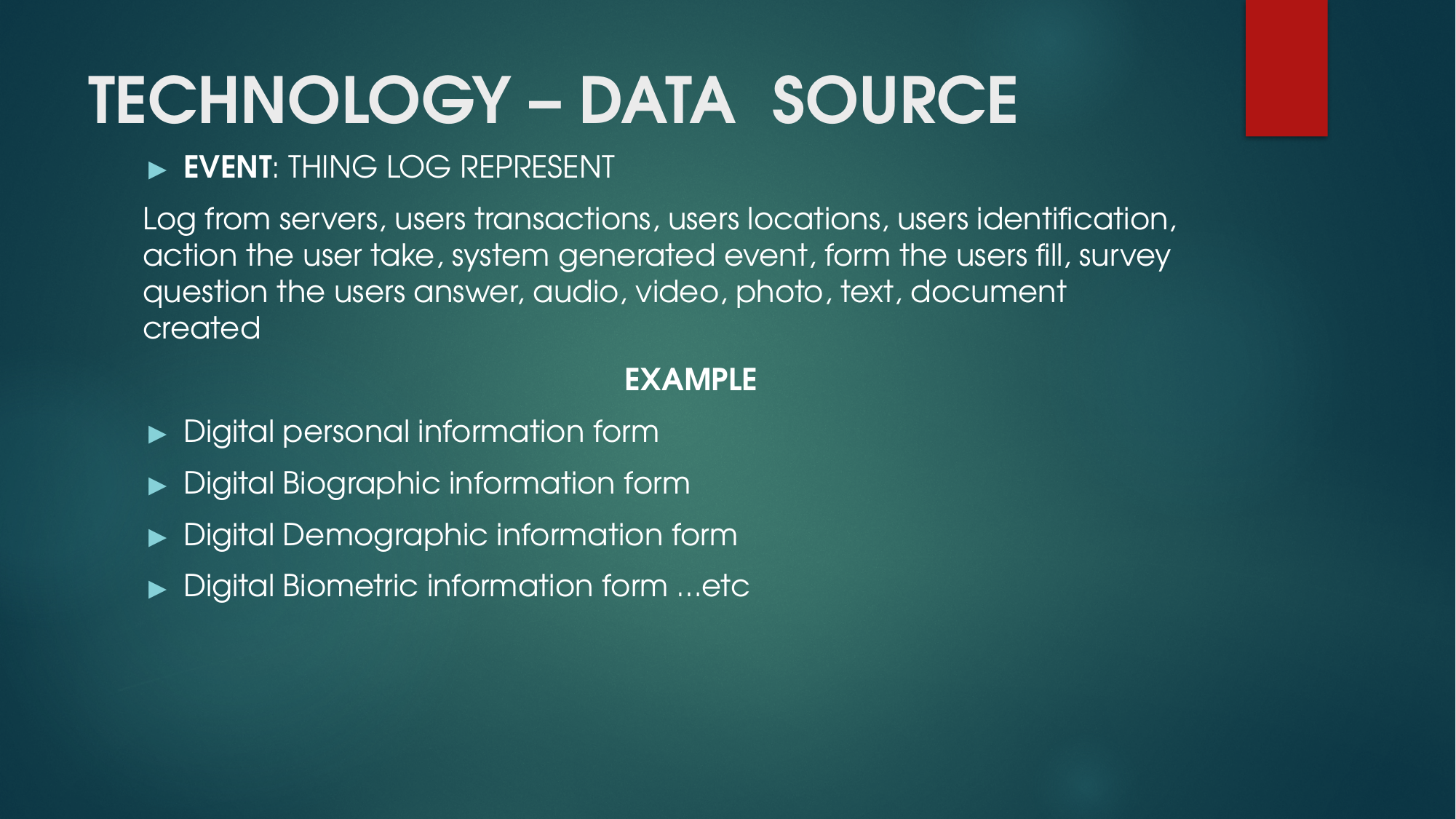

# TECHNOLOGY – DATA  SOURCE
EVENT: THING LOG REPRESENT
Log from servers, users transactions, users locations, users identification, action the user take, system generated event, form the users fill, survey question the users answer, audio, video, photo, text, document created
      EXAMPLE
Digital personal information form
Digital Biographic information form
Digital Demographic information form
Digital Biometric information form …etc